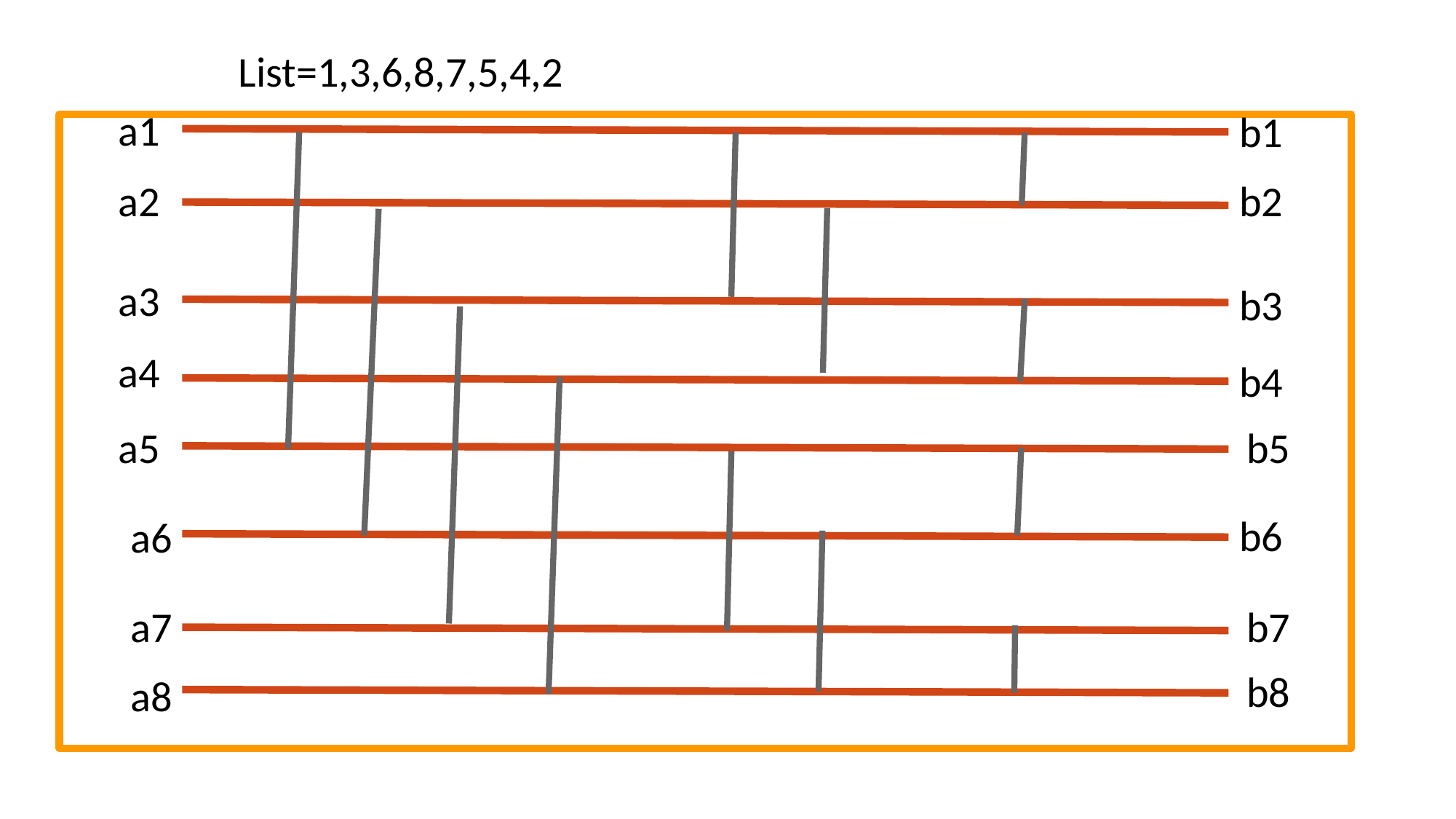

List=1,3,6,8,7,5,4,2
a1
b1

b2
a2
a3
b3
a4
b4
b5
a5
b6
a6
a7
b7
b8
a8